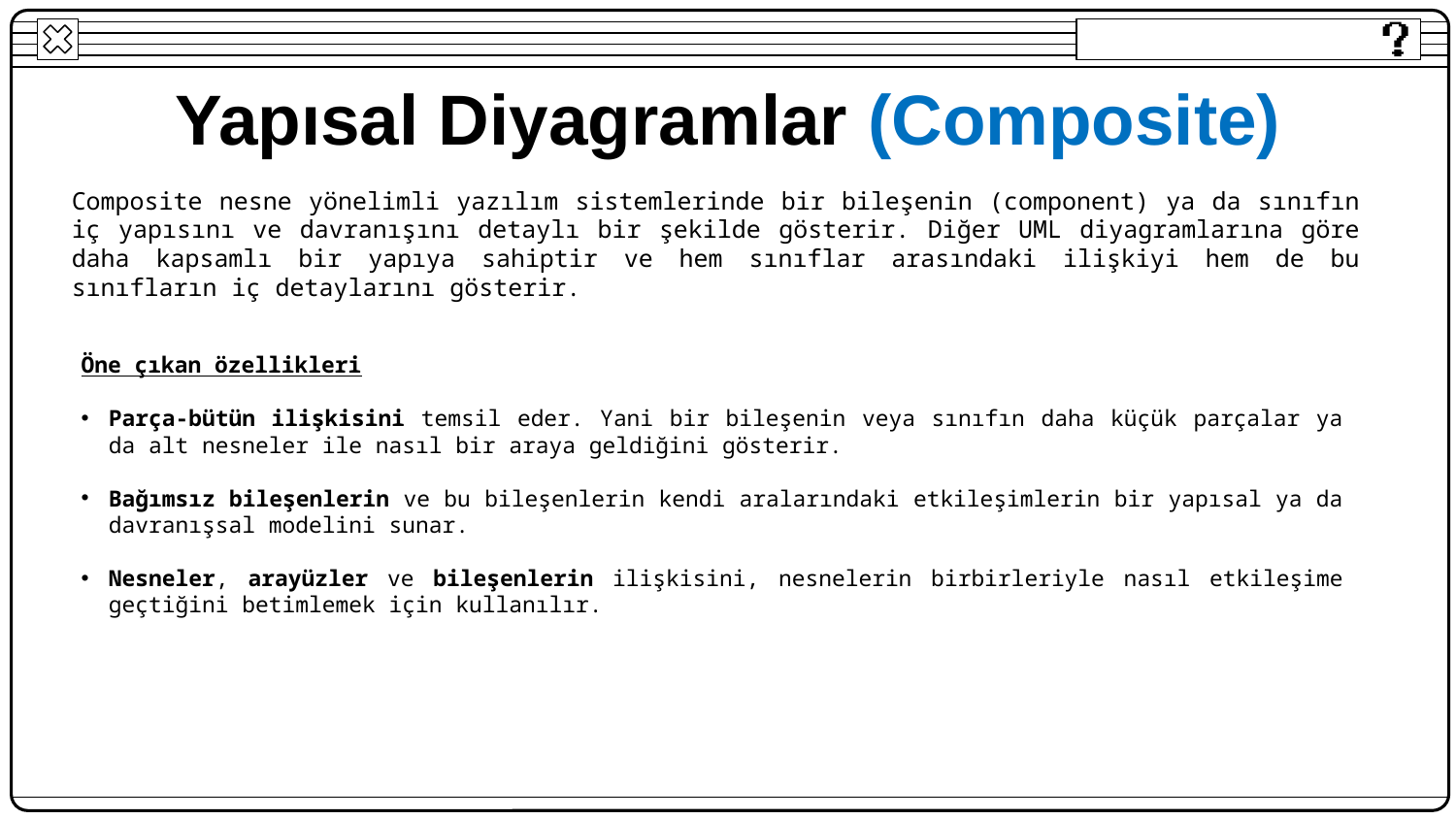

# Yapısal Diyagramlar (Composite)
Composite nesne yönelimli yazılım sistemlerinde bir bileşenin (component) ya da sınıfın iç yapısını ve davranışını detaylı bir şekilde gösterir. Diğer UML diyagramlarına göre daha kapsamlı bir yapıya sahiptir ve hem sınıflar arasındaki ilişkiyi hem de bu sınıfların iç detaylarını gösterir.
Öne çıkan özellikleri

Parça-bütün ilişkisini temsil eder. Yani bir bileşenin veya sınıfın daha küçük parçalar ya da alt nesneler ile nasıl bir araya geldiğini gösterir.

Bağımsız bileşenlerin ve bu bileşenlerin kendi aralarındaki etkileşimlerin bir yapısal ya da davranışsal modelini sunar.

Nesneler, arayüzler ve bileşenlerin ilişkisini, nesnelerin birbirleriyle nasıl etkileşime geçtiğini betimlemek için kullanılır.